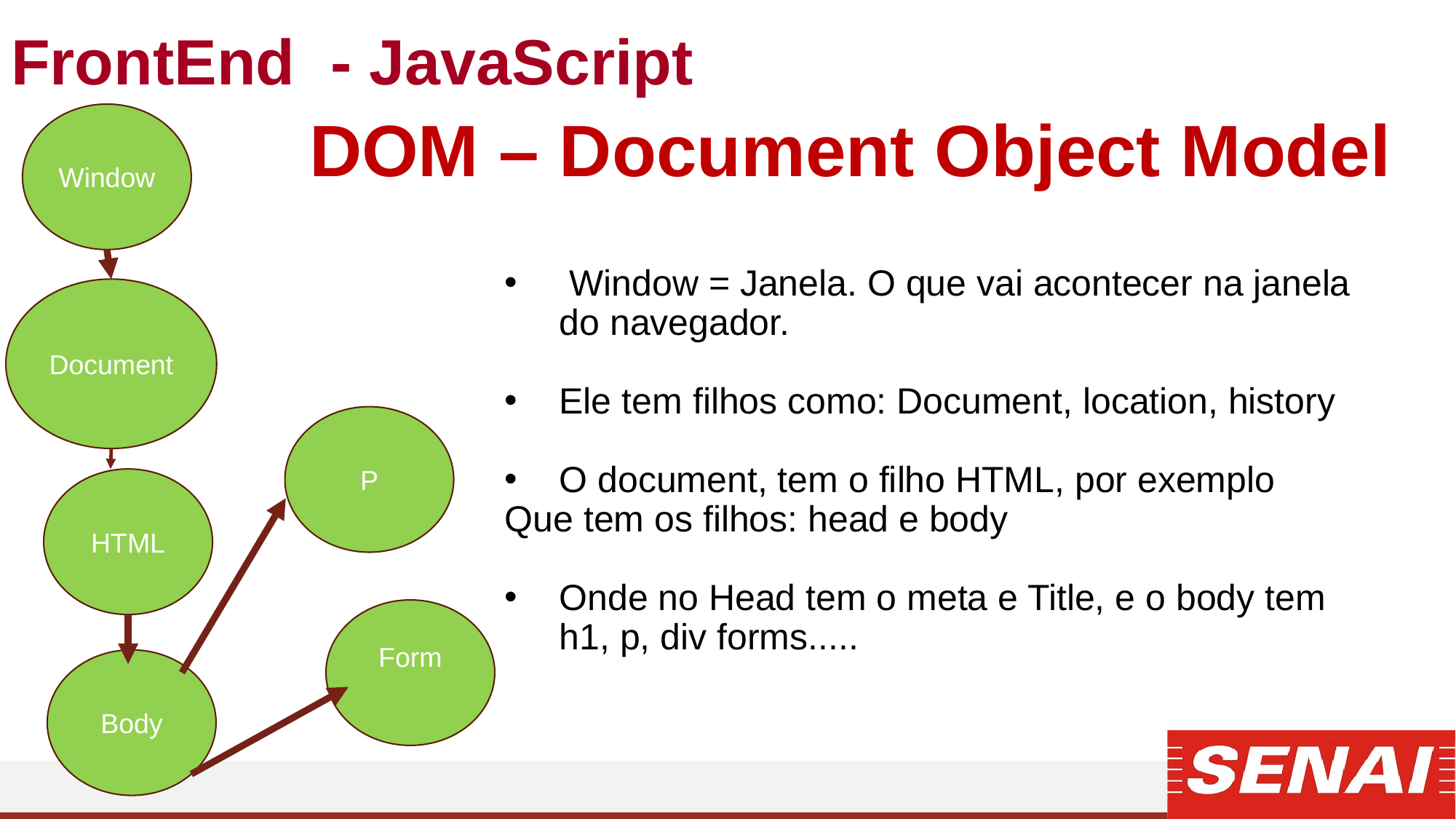

FrontEnd  - JavaScript
             DOM – Document Object Model

Window

Document
 Window = Janela. O que vai acontecer na janela do navegador.

Ele tem filhos como: Document, location, history

O document, tem o filho HTML, por exemplo
Que tem os filhos: head e body

Onde no Head tem o meta e Title, e o body tem h1, p, div forms.....
P
HTML
Form

Body